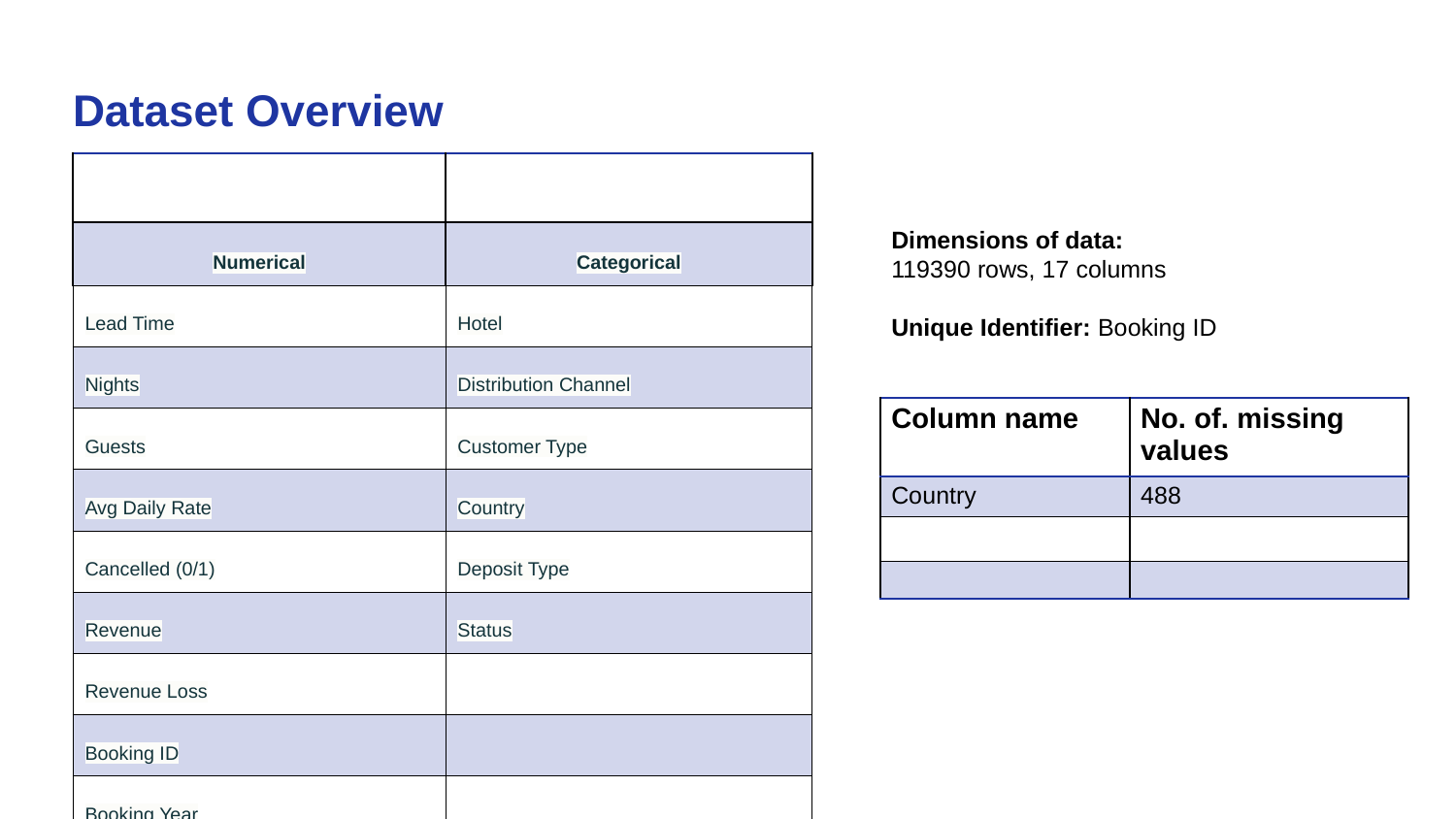

# Dataset Overview
|  |  |
| --- | --- |
| Numerical | Categorical |
| Lead Time | Hotel |
| Nights | Distribution Channel |
| Guests | Customer Type |
| Avg Daily Rate | Country |
| Cancelled (0/1) | Deposit Type |
| Revenue | Status |
| Revenue Loss |  |
| Booking ID |  |
| Booking Year |  |
Dimensions of data:
119390 rows, 17 columns

Unique Identifier: Booking ID
| Column name | No. of. missing values |
| --- | --- |
| Country | 488 |
|  |  |
|  |  |